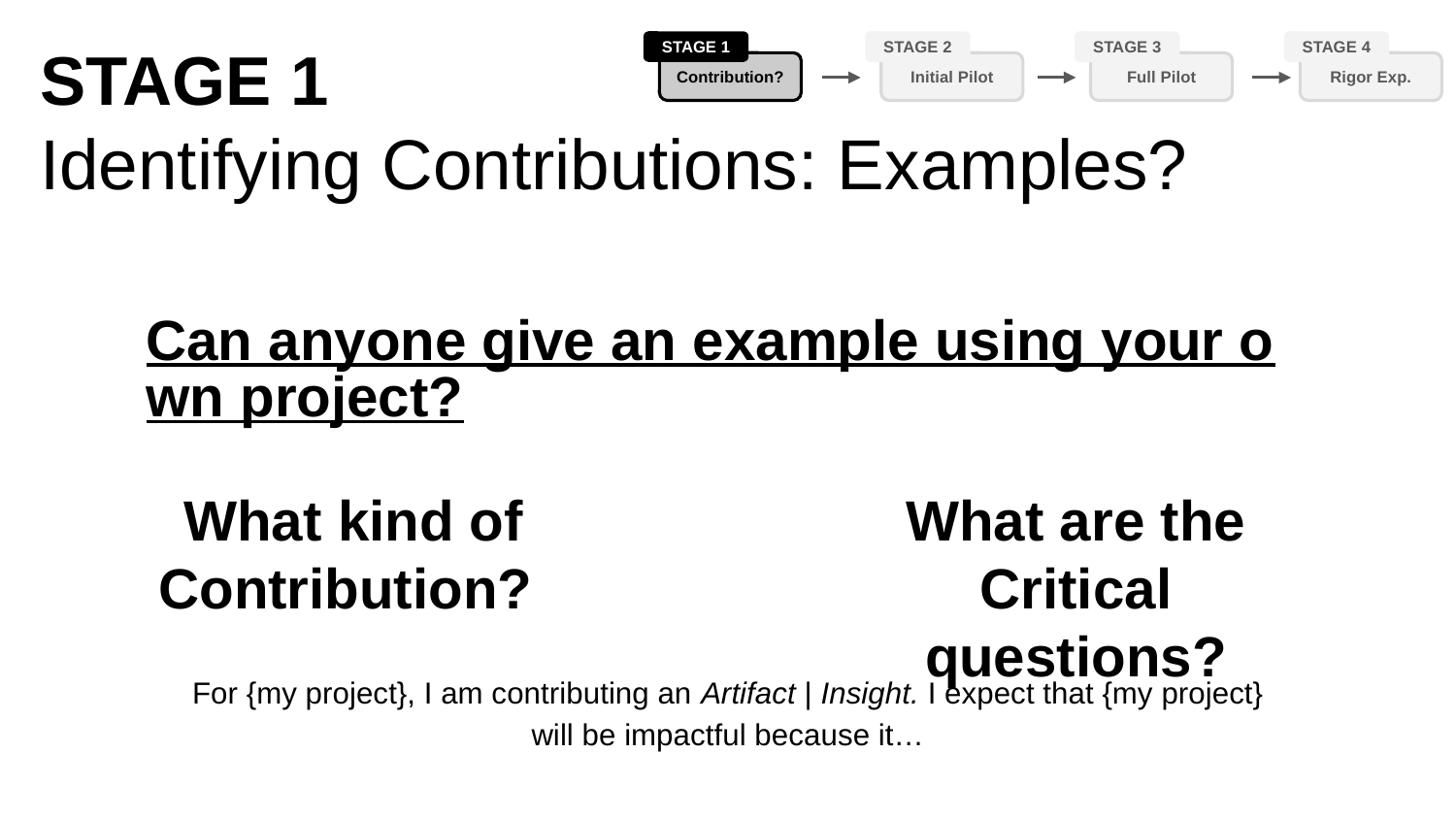

STAGE 1
Identifying Contributions: Examples?
STAGE 1
Contribution?
STAGE 2
Initial Pilot
STAGE 3
Full Pilot
STAGE 4
Rigor Exp.

Can anyone give an example using your own project?
What kind of Contribution?
What are the Critical questions?
For {my project}, I am contributing an Artifact | Insight. I expect that {my project} will be impactful because it…